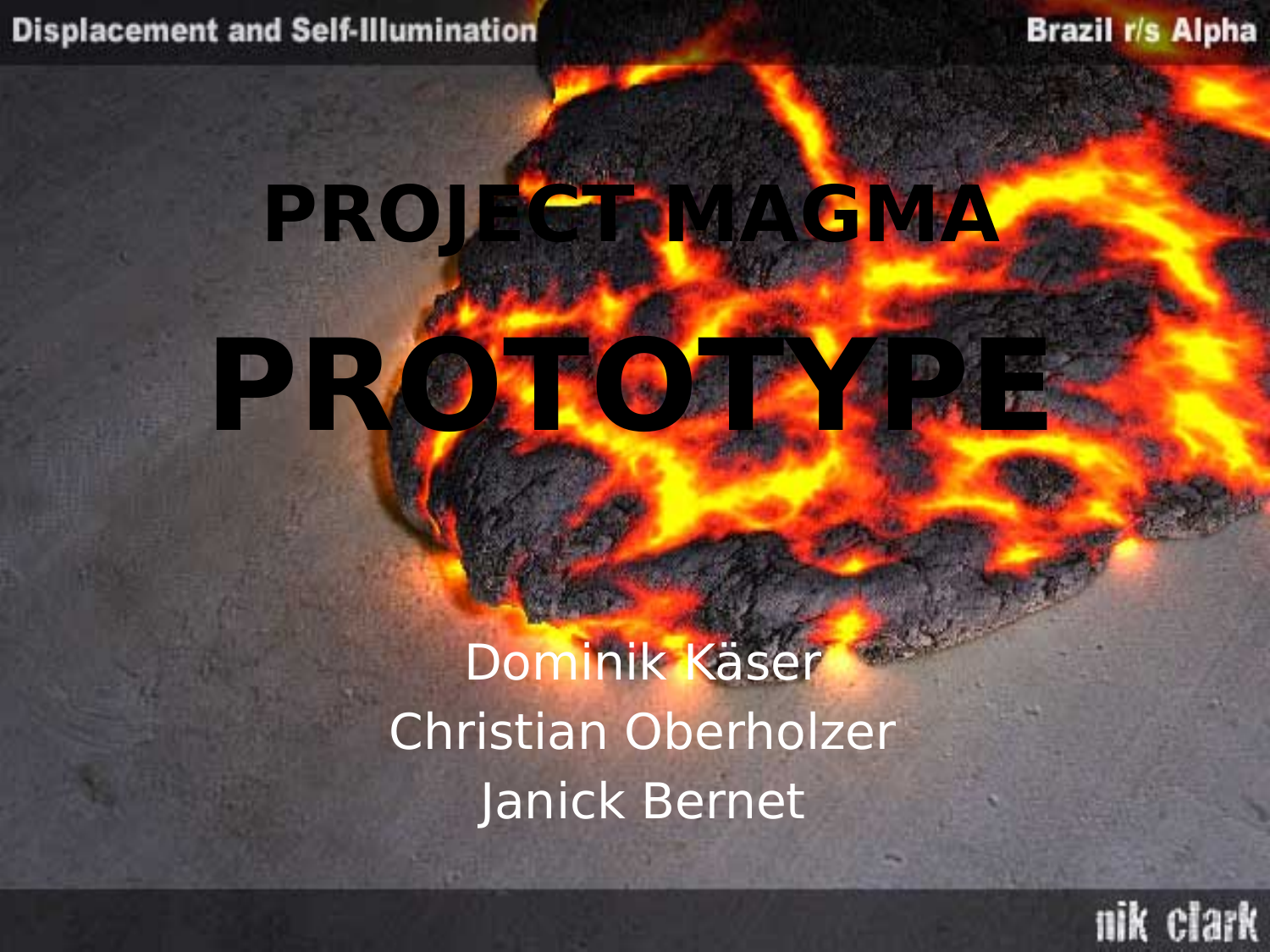

# Project Magma Prototype
Dominik Käser
Christian Oberholzer
Janick Bernet